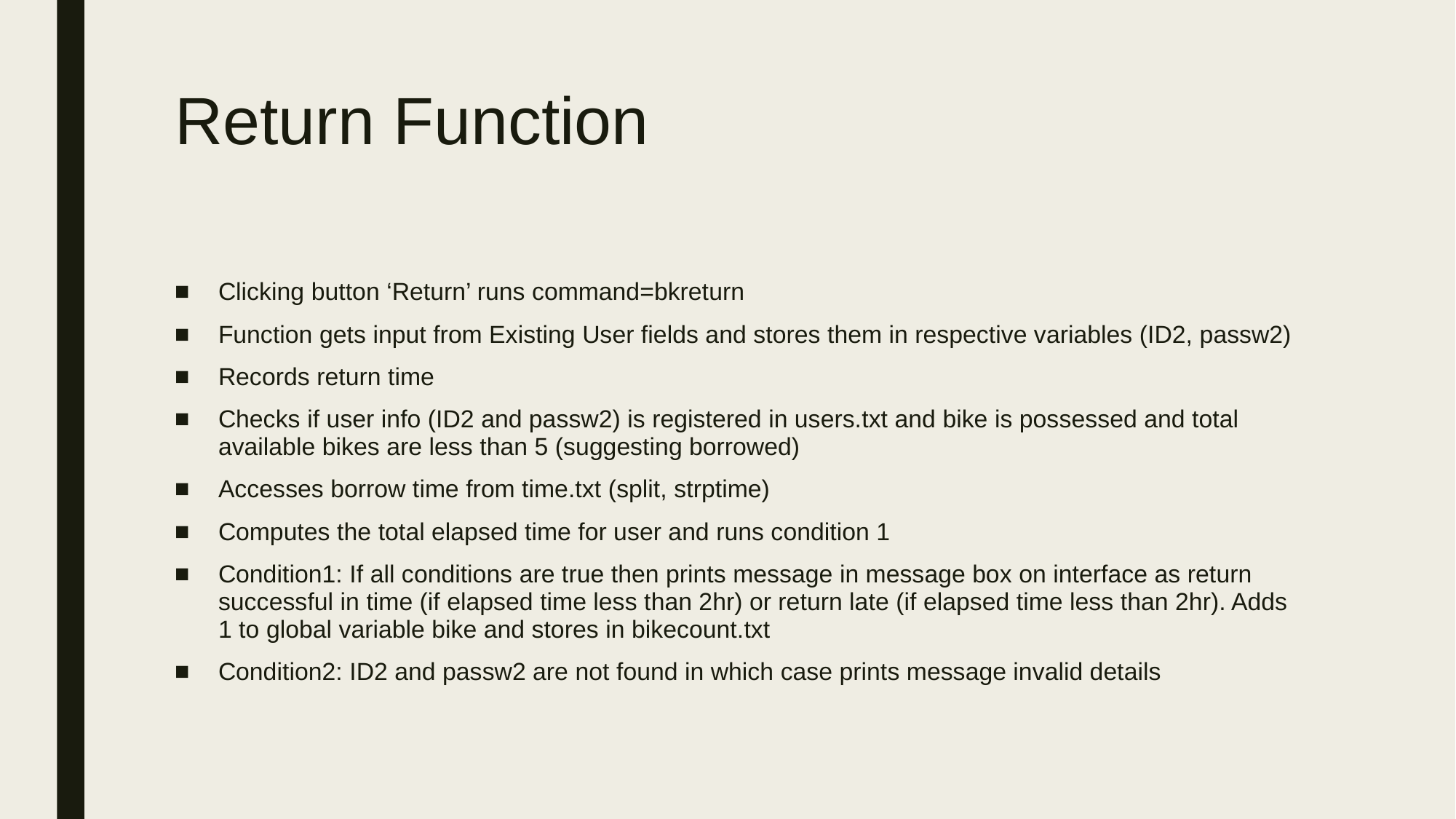

# Return Function
Clicking button ‘Return’ runs command=bkreturn
Function gets input from Existing User fields and stores them in respective variables (ID2, passw2)
Records return time
Checks if user info (ID2 and passw2) is registered in users.txt and bike is possessed and total available bikes are less than 5 (suggesting borrowed)
Accesses borrow time from time.txt (split, strptime)
Computes the total elapsed time for user and runs condition 1
Condition1: If all conditions are true then prints message in message box on interface as return successful in time (if elapsed time less than 2hr) or return late (if elapsed time less than 2hr). Adds  1 to global variable bike and stores in bikecount.txt
Condition2: ID2 and passw2 are not found in which case prints message invalid details